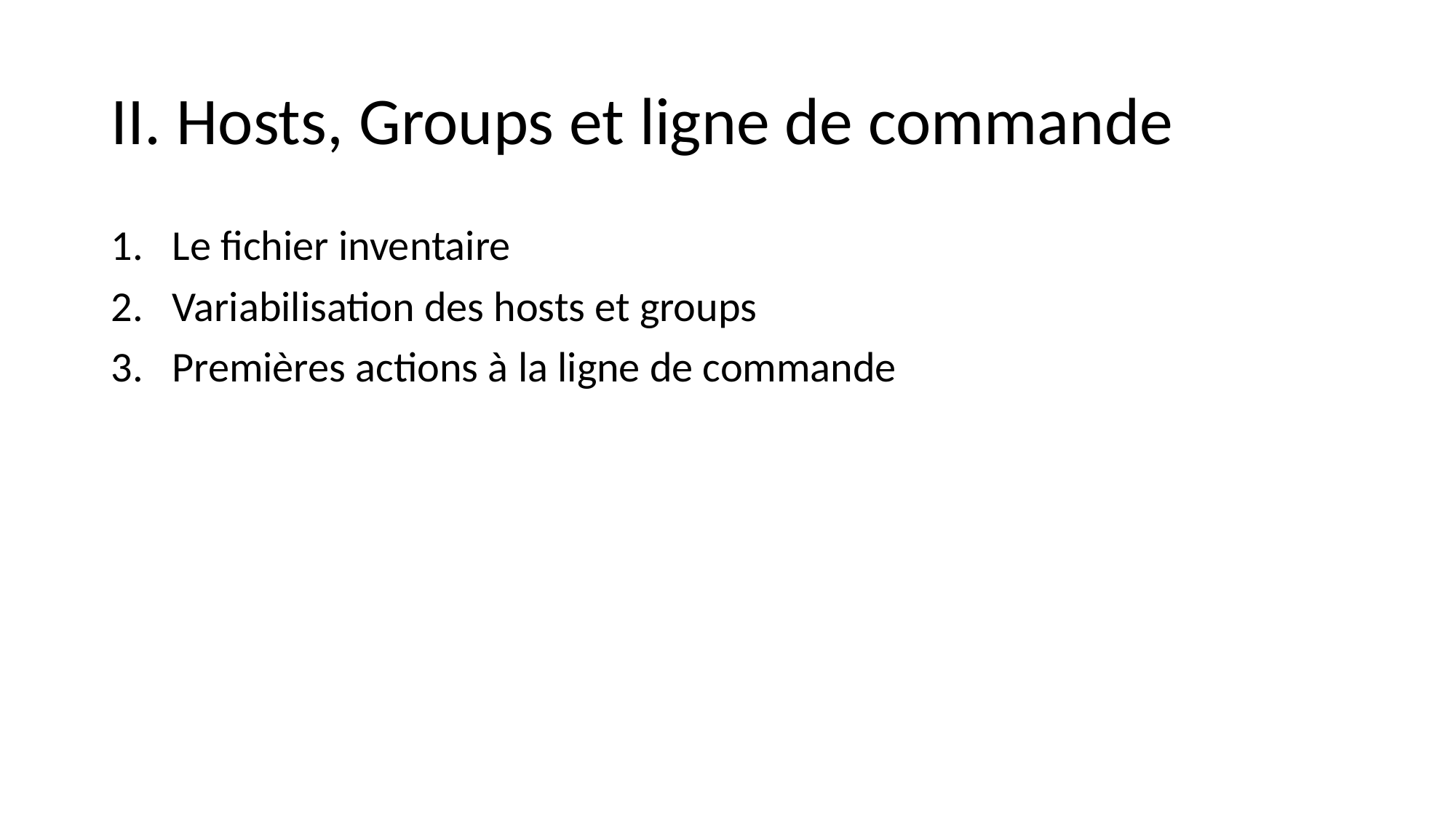

# II. Hosts, Groups et ligne de commande
Le fichier inventaire
Variabilisation des hosts et groups
Premières actions à la ligne de commande